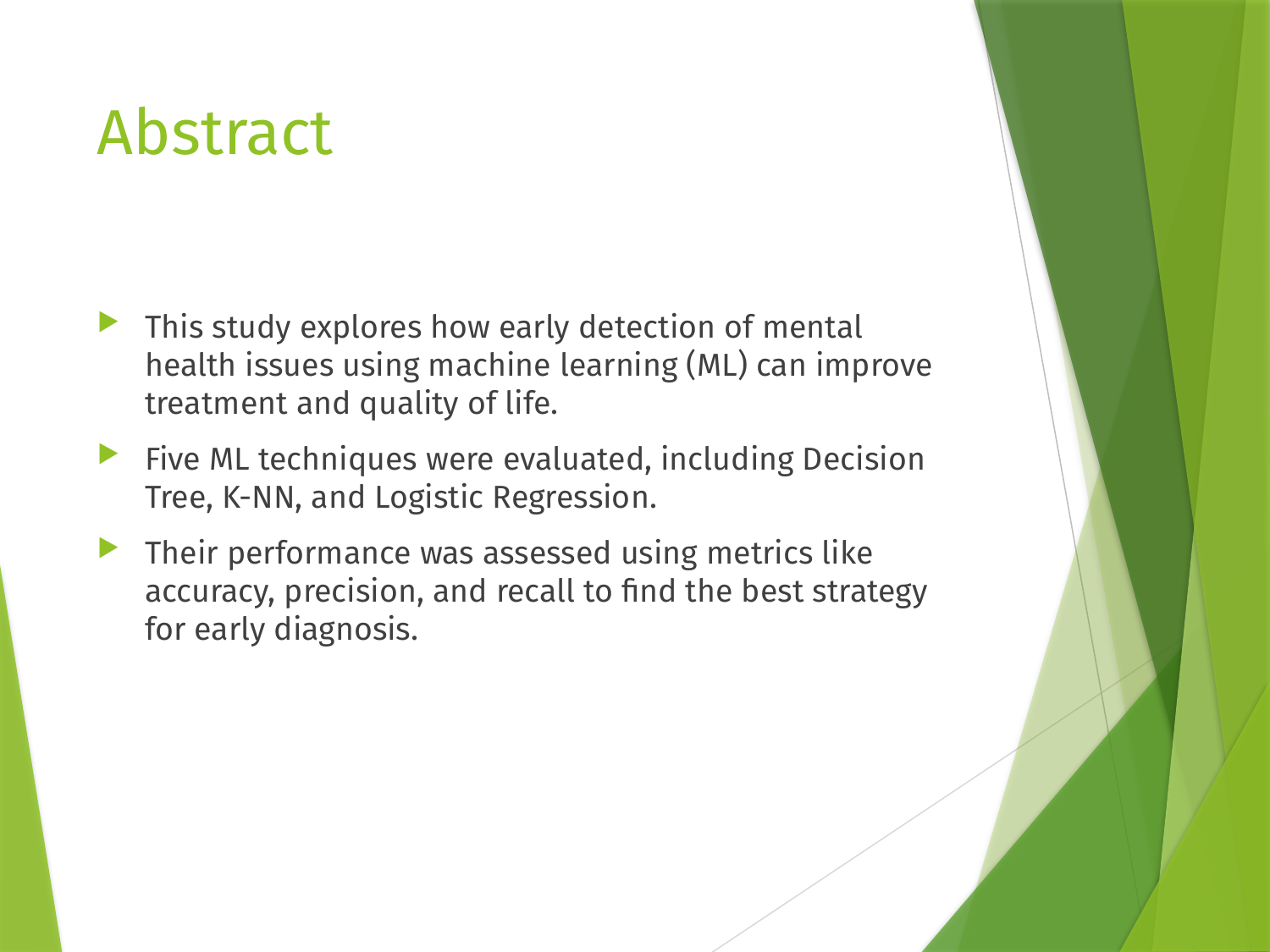

# Abstract
This study explores how early detection of mental health issues using machine learning (ML) can improve treatment and quality of life.
Five ML techniques were evaluated, including Decision Tree, K-NN, and Logistic Regression.
Their performance was assessed using metrics like accuracy, precision, and recall to find the best strategy for early diagnosis.